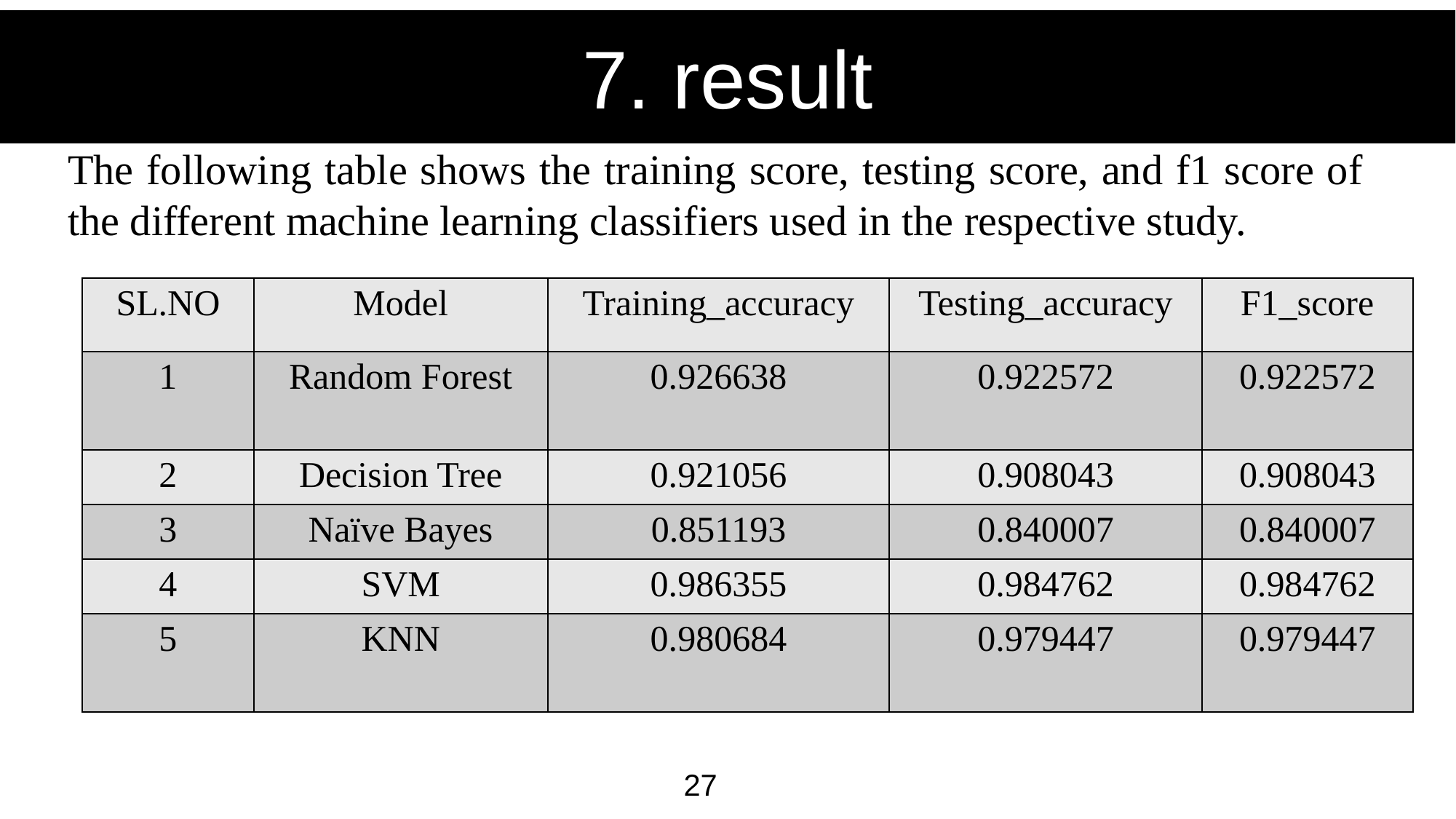

# 7. result
The following table shows the training score, testing score, and f1 score of the different machine learning classifiers used in the respective study.
| SL.NO | Model | Training\_accuracy | Testing\_accuracy | F1\_score |
| --- | --- | --- | --- | --- |
| 1 | Random Forest | 0.926638 | 0.922572 | 0.922572 |
| 2 | Decision Tree | 0.921056 | 0.908043 | 0.908043 |
| 3 | Naïve Bayes | 0.851193 | 0.840007 | 0.840007 |
| 4 | SVM | 0.986355 | 0.984762 | 0.984762 |
| 5 | KNN | 0.980684 | 0.979447 | 0.979447 |
27